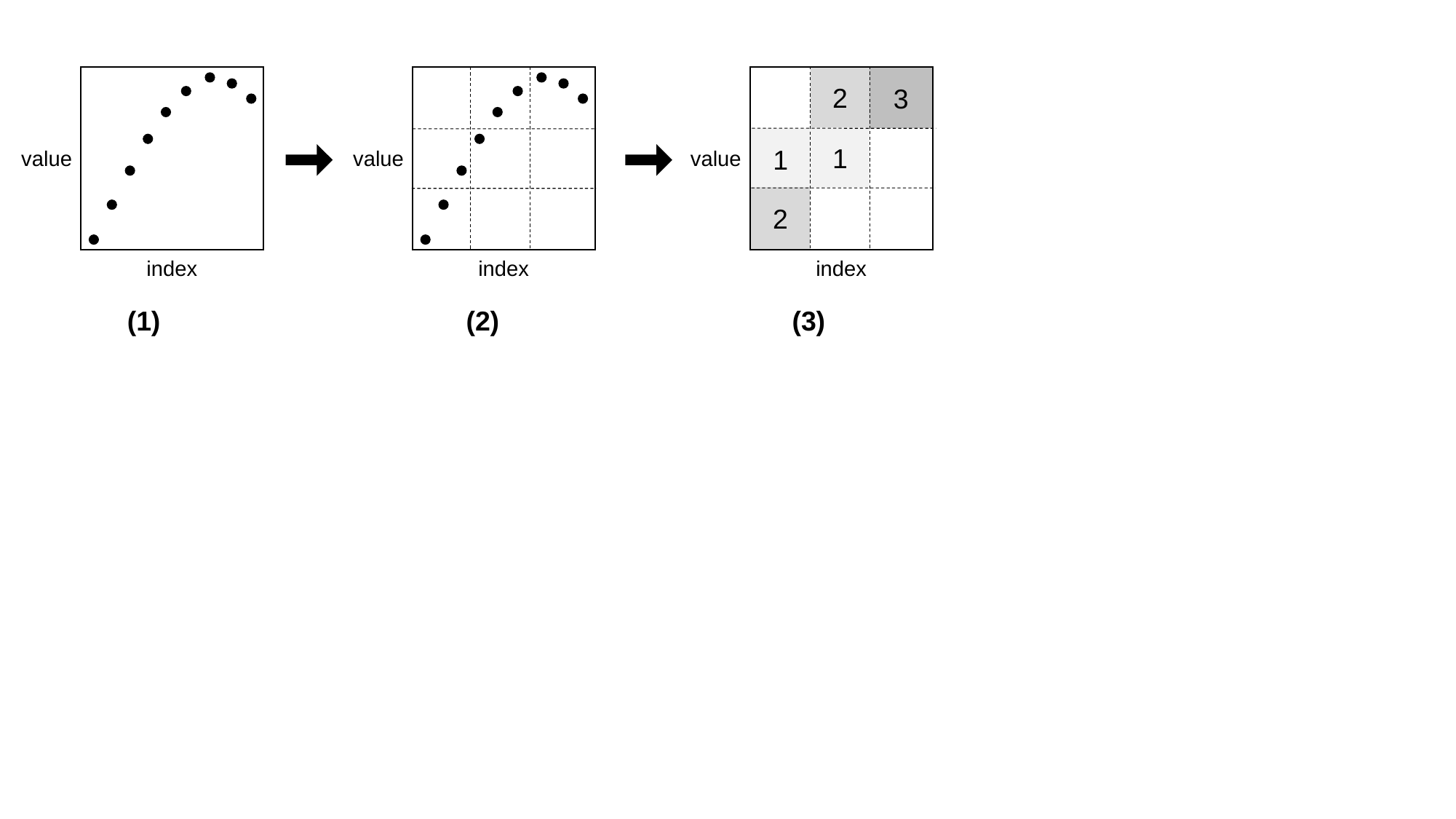

2

3

1
1

value
value
value

2

index
index
index
(1)
(2)
(3)